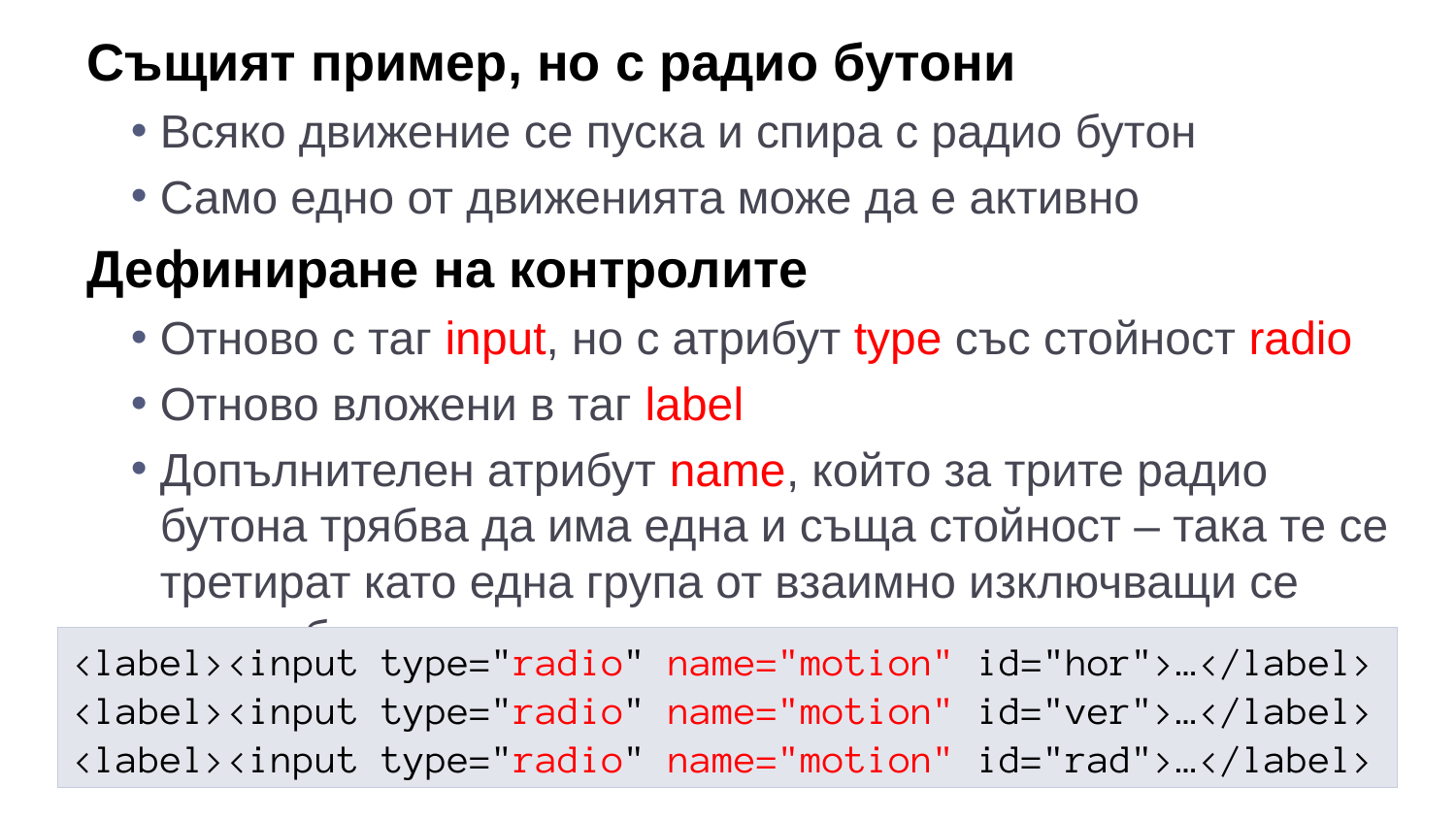

Същият пример, но с радио бутони
Всяко движение се пуска и спира с радио бутон
Само едно от движенията може да е активно
Дефиниране на контролите
Отново с таг input, но с атрибут type със стойност radio
Отново вложени в таг label
Допълнителен атрибут name, който за трите радио бутона трябва да има една и съща стойност – така те се третират като една група от взаимно изключващи се радио бутони

<label><input type="radio" name="motion" id="hor">…</label>
<label><input type="radio" name="motion" id="ver">…</label>
<label><input type="radio" name="motion" id="rad">…</label>